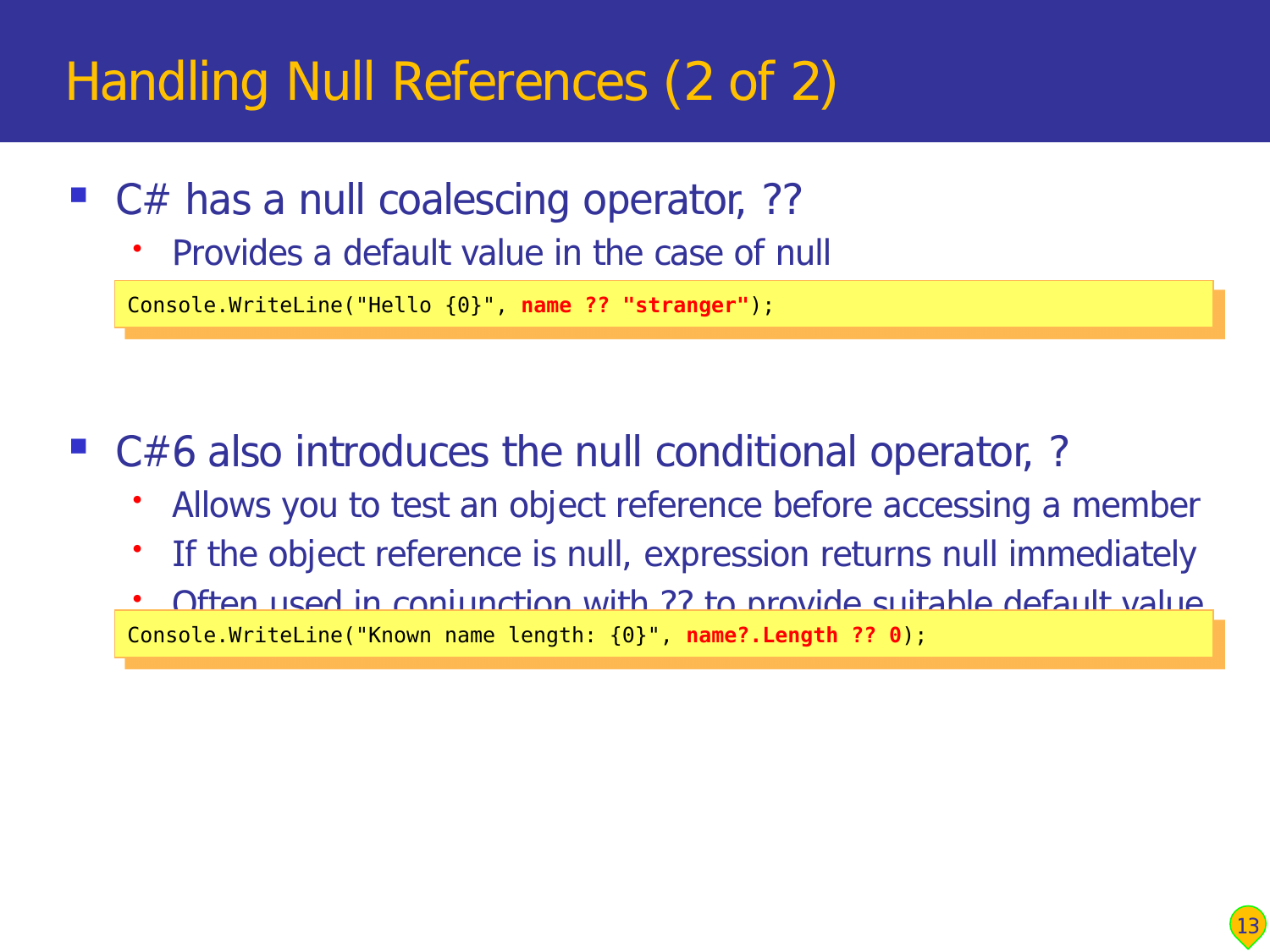

# Handling Null References (2 of 2)
C# has a null coalescing operator, ??
Provides a default value in the case of null

C#6 also introduces the null conditional operator, ?
Allows you to test an object reference before accessing a member
If the object reference is null, expression returns null immediately
Often used in conjunction with ?? to provide suitable default value

Console.WriteLine("Hello {0}", name ?? "stranger");
Console.WriteLine("Known name length: {0}", name?.Length ?? 0);
13